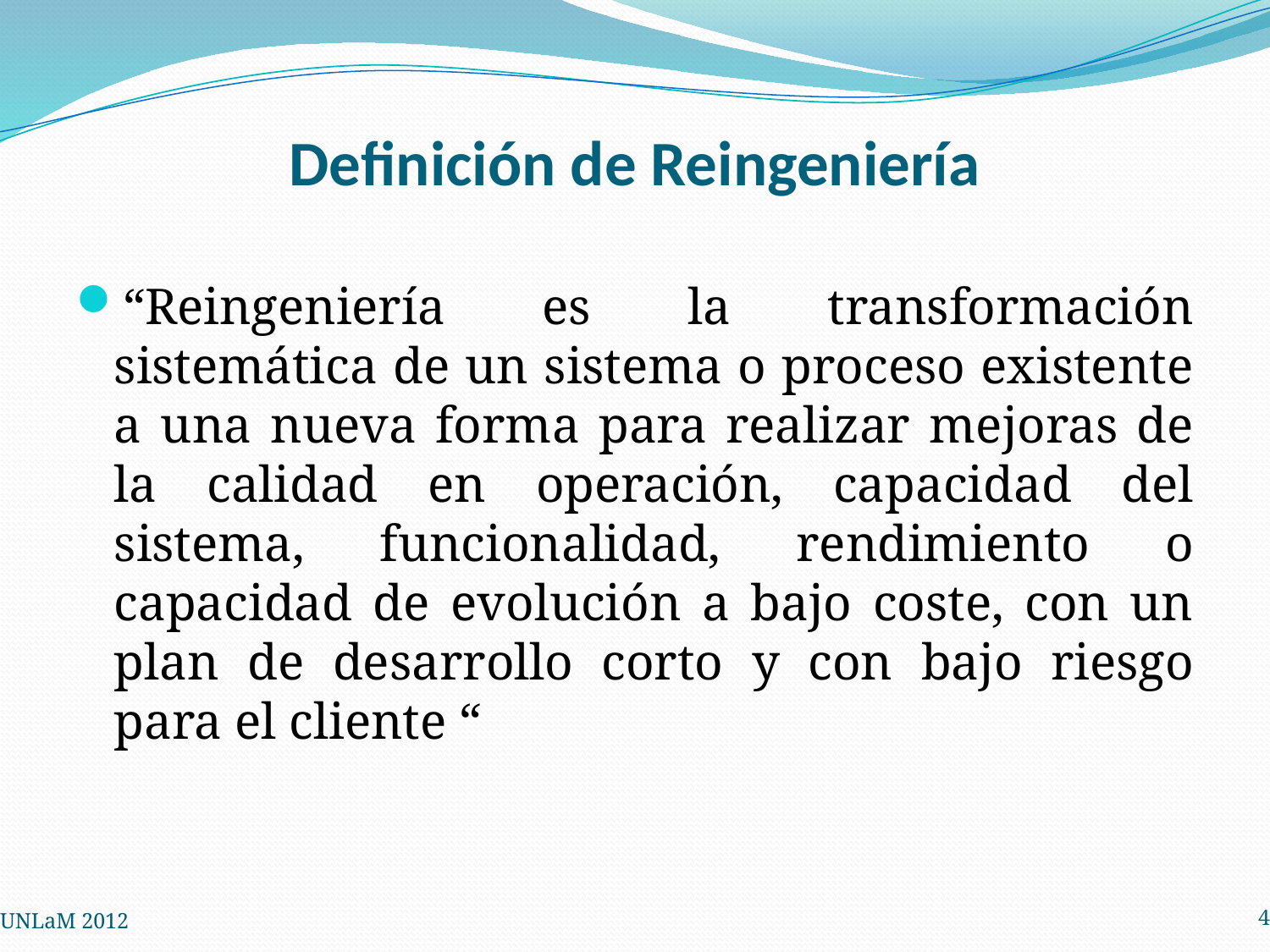

# Definición de Reingeniería
“Reingeniería es la transformación sistemática de un sistema o proceso existente a una nueva forma para realizar mejoras de la calidad en operación, capacidad del sistema, funcionalidad, rendimiento o capacidad de evolución a bajo coste, con un plan de desarrollo corto y con bajo riesgo para el cliente “

UNLaM 2012
4